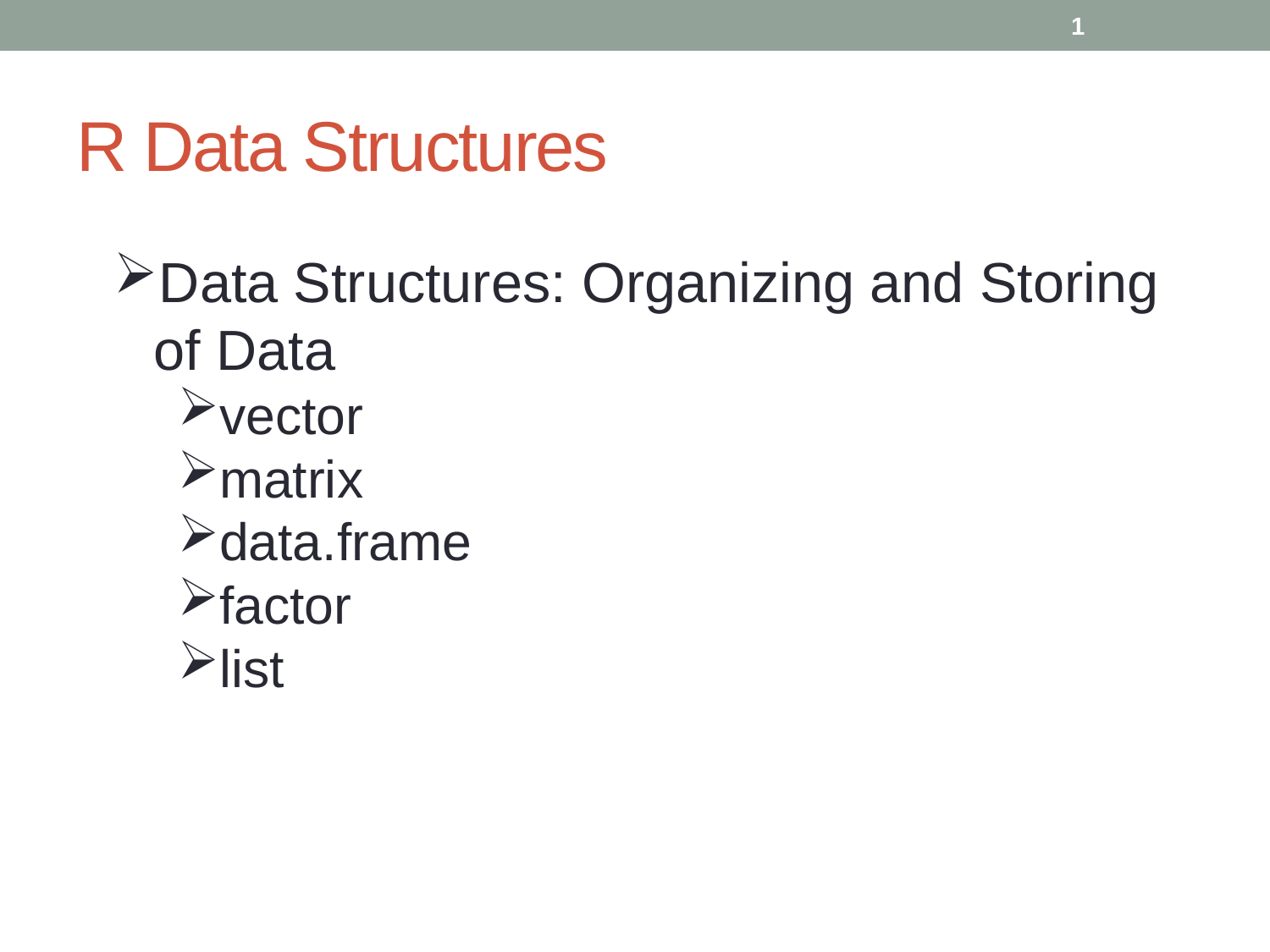

1
# R Data Structures
Data Structures: Organizing and Storing of Data
vector
matrix
data.frame
factor
list